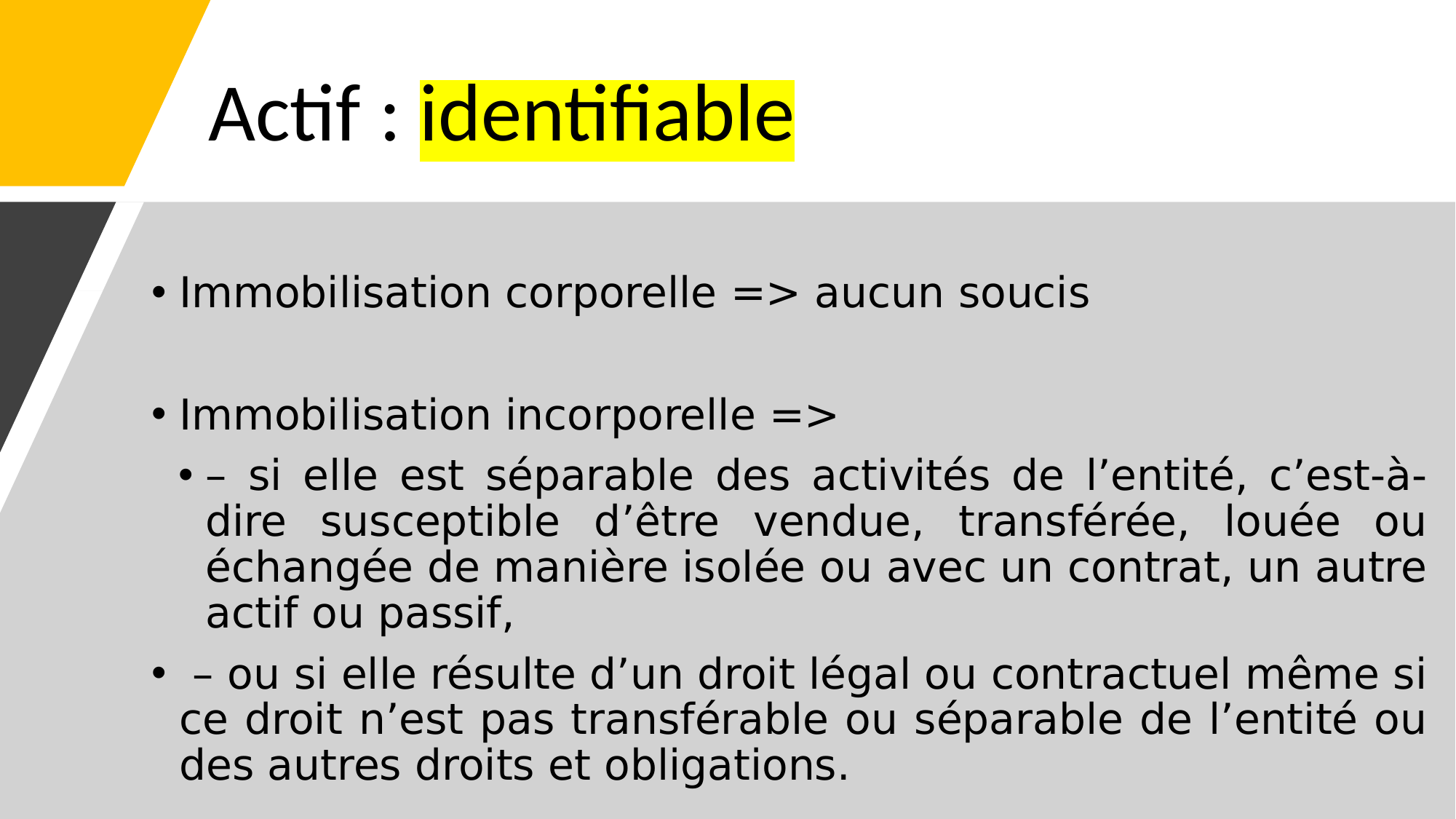

# Actif : identifiable

Immobilisation corporelle => aucun soucis

Immobilisation incorporelle =>
– si elle est séparable des activités de l’entité, c’est-à-dire susceptible d’être vendue, transférée, louée ou échangée de manière isolée ou avec un contrat, un autre actif ou passif,
 – ou si elle résulte d’un droit légal ou contractuel même si ce droit n’est pas transférable ou séparable de l’entité ou des autres droits et obligations.